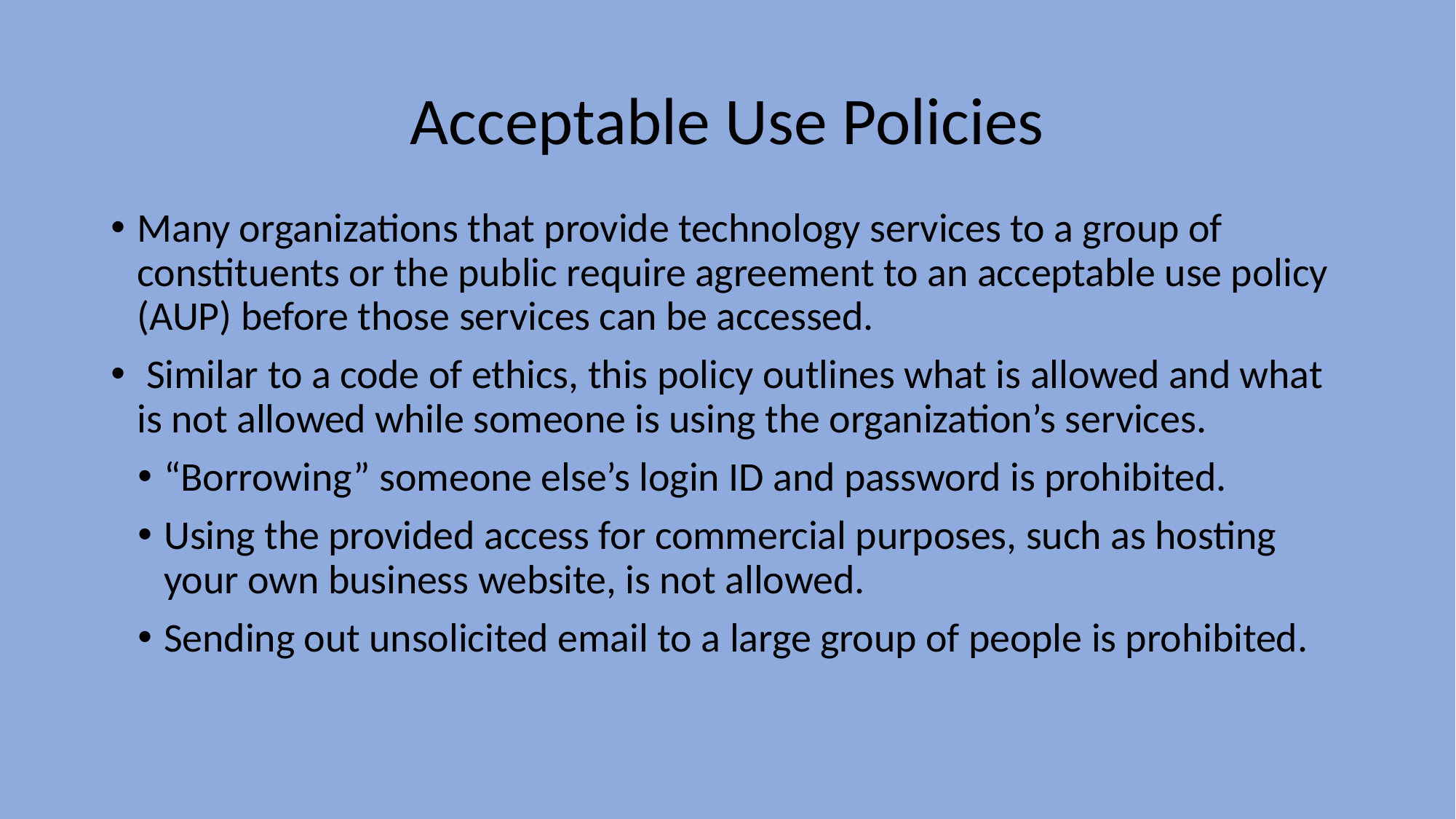

# Acceptable Use Policies
Many organizations that provide technology services to a group of constituents or the public require agreement to an acceptable use policy (AUP) before those services can be accessed.
 Similar to a code of ethics, this policy outlines what is allowed and what is not allowed while someone is using the organization’s services.
“Borrowing” someone else’s login ID and password is prohibited.
Using the provided access for commercial purposes, such as hosting your own business website, is not allowed.
Sending out unsolicited email to a large group of people is prohibited.